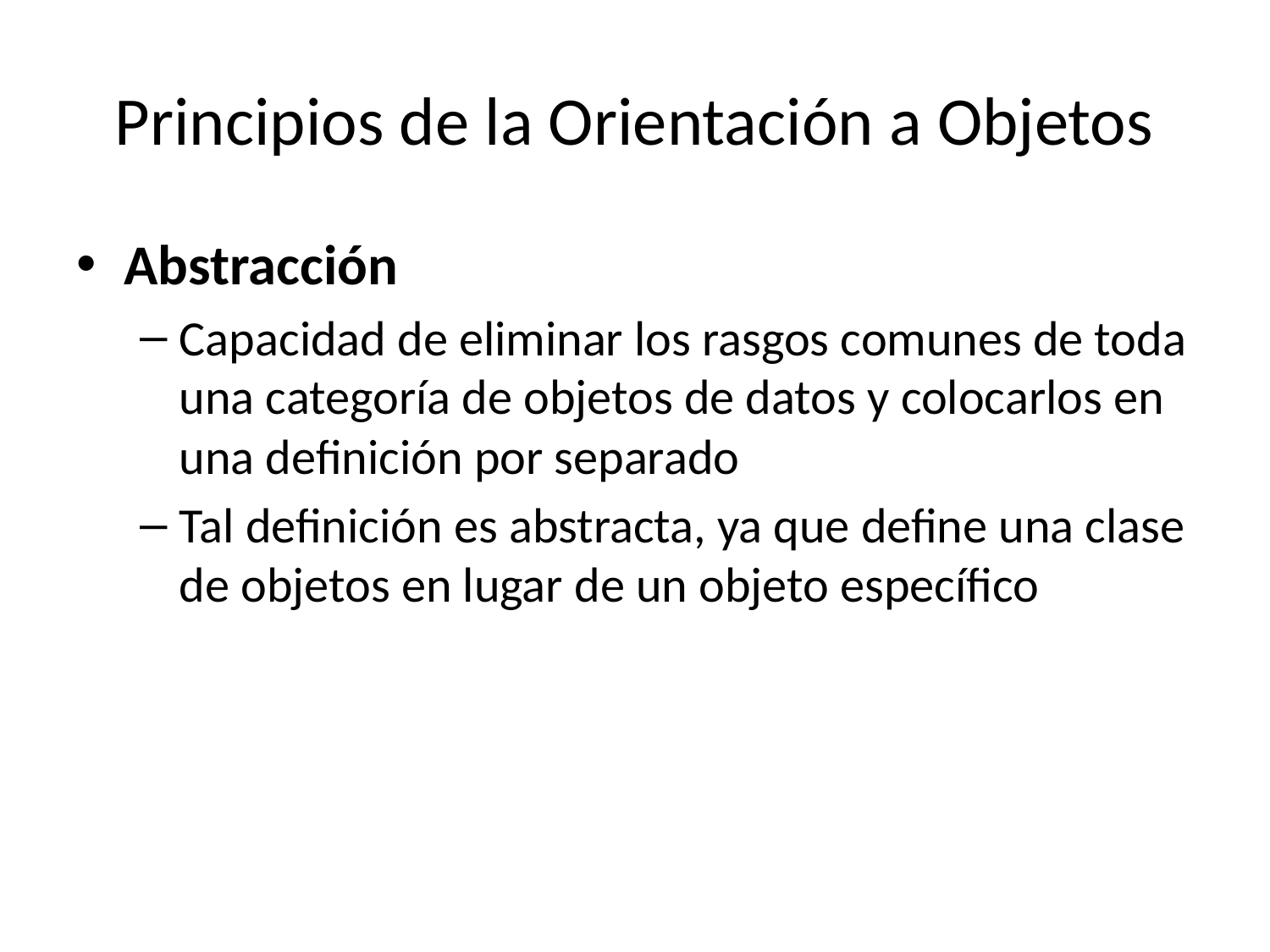

# Principios de la Orientación a Objetos
Abstracción
Capacidad de eliminar los rasgos comunes de toda una categoría de objetos de datos y colocarlos en una definición por separado
Tal definición es abstracta, ya que define una clase de objetos en lugar de un objeto específico